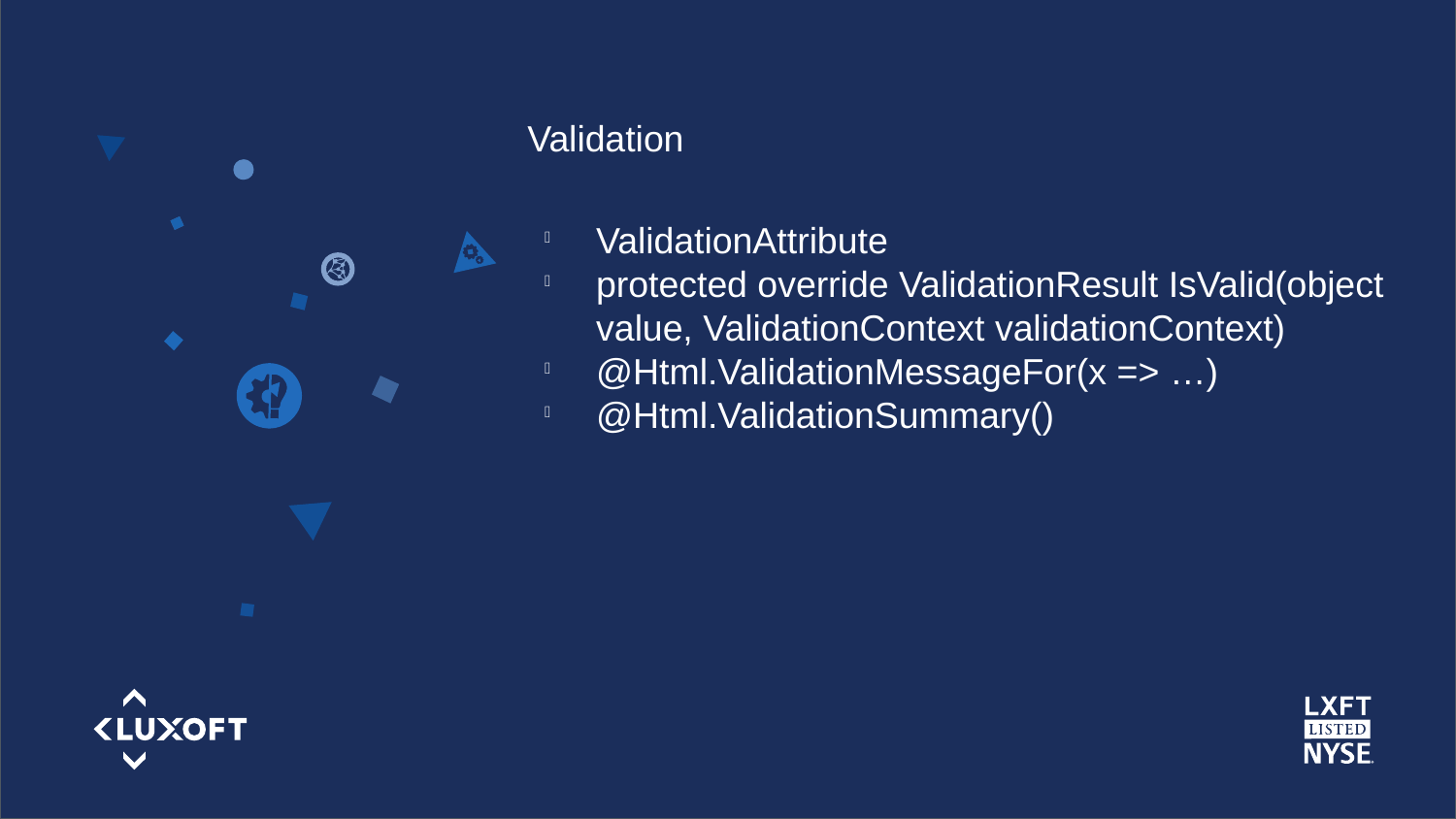

Validation
ValidationAttribute
protected override ValidationResult IsValid(object value, ValidationContext validationContext)
@Html.ValidationMessageFor(x => …)
@Html.ValidationSummary()